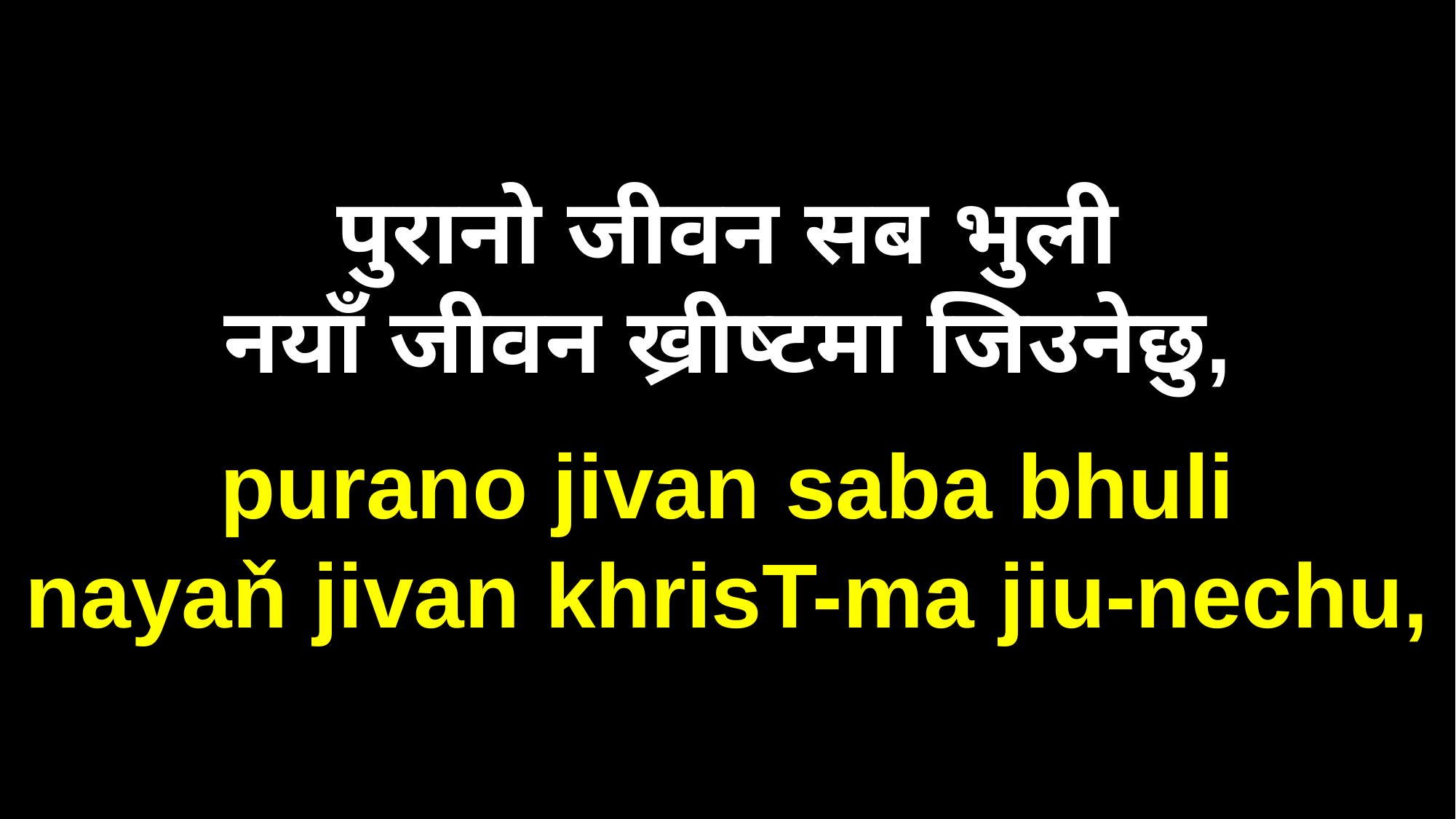

पुरानो जीवन सब भुली
नयाँ जीवन ख्रीष्टमा जिउनेछु,

purano jivan saba bhuli
nayaň jivan khrisT-ma jiu-nechu,